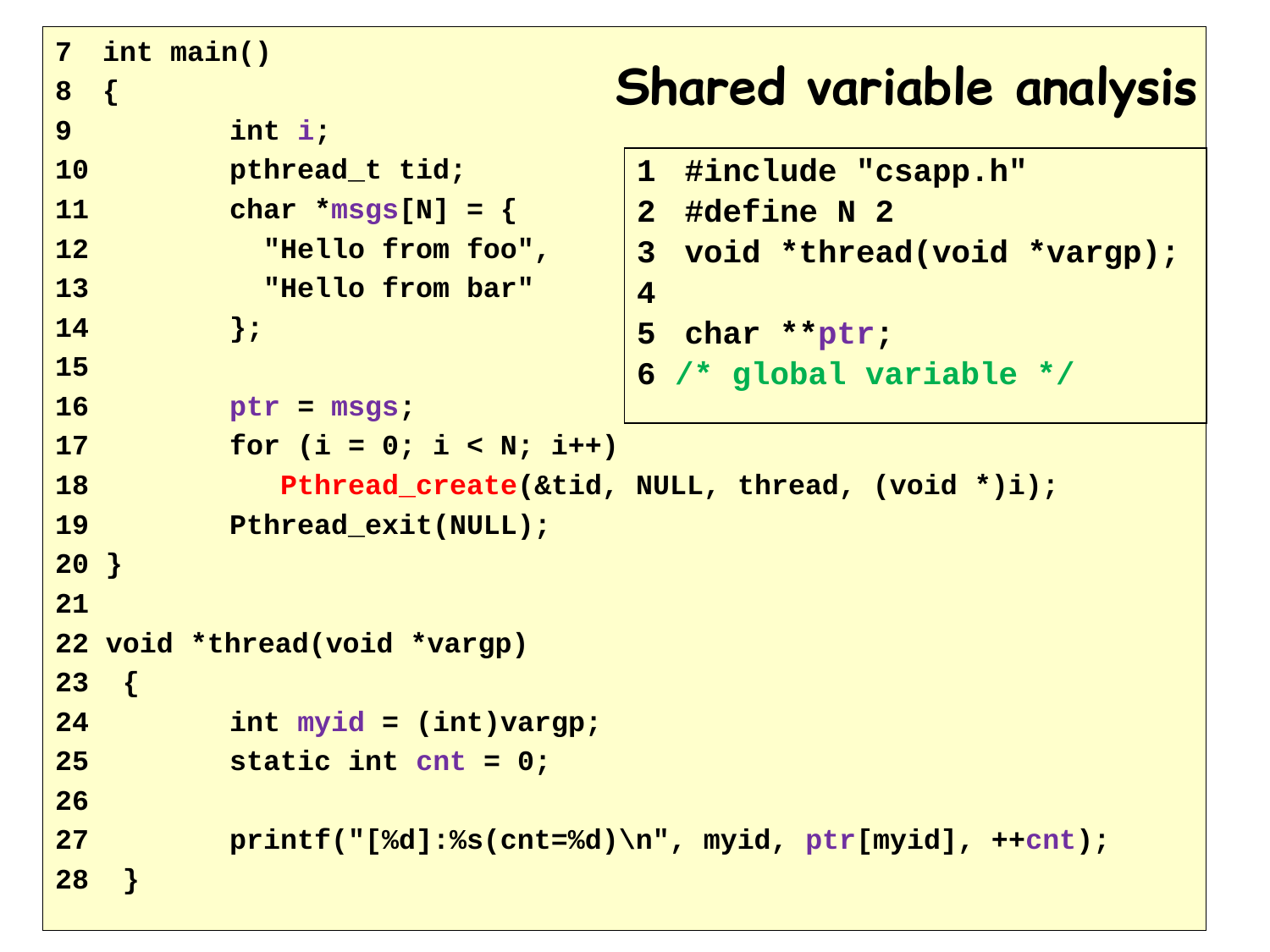

# Shared variable analysis
7 	int main()
8 	{
9 		int i;
10 	pthread_t tid;
11 	char *msgs[N] = {
12 	  "Hello from foo",
13 	  "Hello from bar"
14 	};
15
16 	ptr = msgs;
17 	for (i = 0; i < N; i++)
18 	   Pthread_create(&tid, NULL, thread, (void *)i);
19 	Pthread_exit(NULL);
20 }
21
22 void *thread(void *vargp)
23  {
24 	int myid = (int)vargp;
25 	static int cnt = 0;
26
27 	printf("[%d]:%s(cnt=%d)\n", myid, ptr[myid], ++cnt);
28  }

1	#include "csapp.h"
2	#define N 2
3	void *thread(void *vargp);
4
5	char **ptr;
6 /* global variable */

17